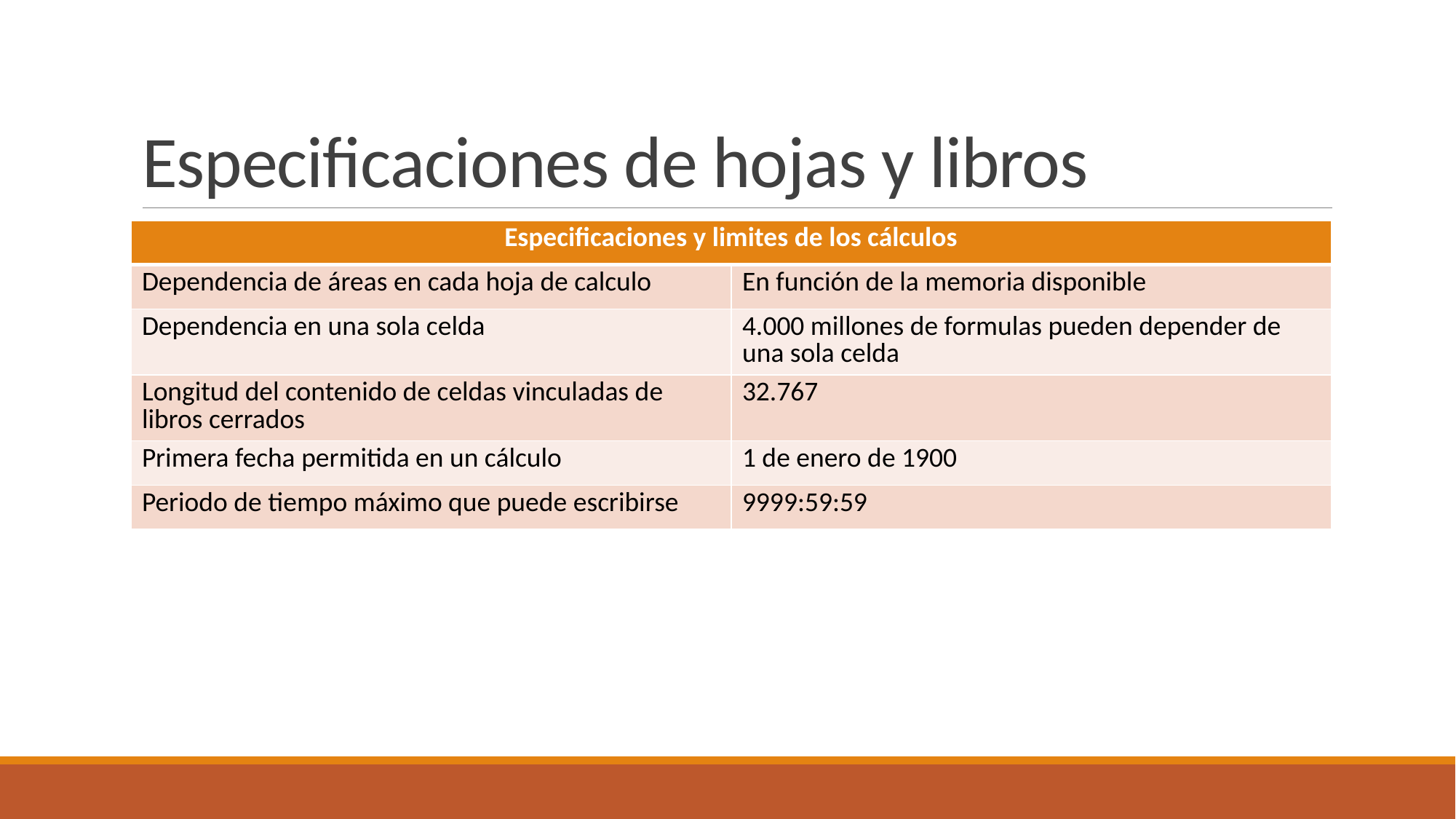

# Especificaciones de hojas y libros
| Especificaciones y limites de los cálculos |  |
| --- | --- |
| Dependencia de áreas en cada hoja de calculo | En función de la memoria disponible |
| Dependencia en una sola celda | 4.000 millones de formulas pueden depender de una sola celda |
| Longitud del contenido de celdas vinculadas de libros cerrados | 32.767 |
| Primera fecha permitida en un cálculo | 1 de enero de 1900 |
| Periodo de tiempo máximo que puede escribirse | 9999:59:59 |